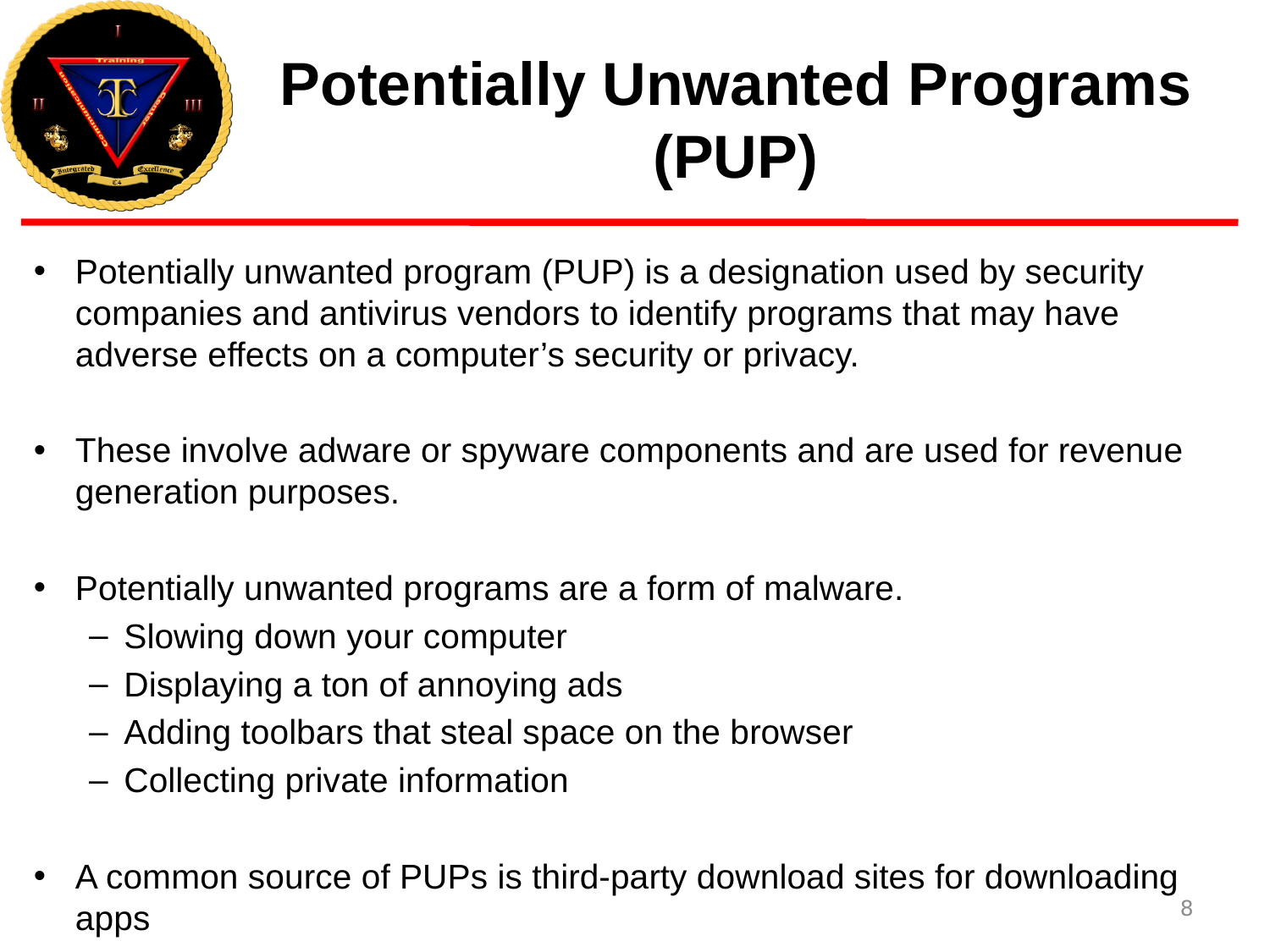

# Potentially Unwanted Programs (PUP)
Potentially unwanted program (PUP) is a designation used by security companies and antivirus vendors to identify programs that may have adverse effects on a computer’s security or privacy.

These involve adware or spyware components and are used for revenue generation purposes.

Potentially unwanted programs are a form of malware.
Slowing down your computer
Displaying a ton of annoying ads
Adding toolbars that steal space on the browser
Collecting private information

A common source of PUPs is third-party download sites for downloading apps
8